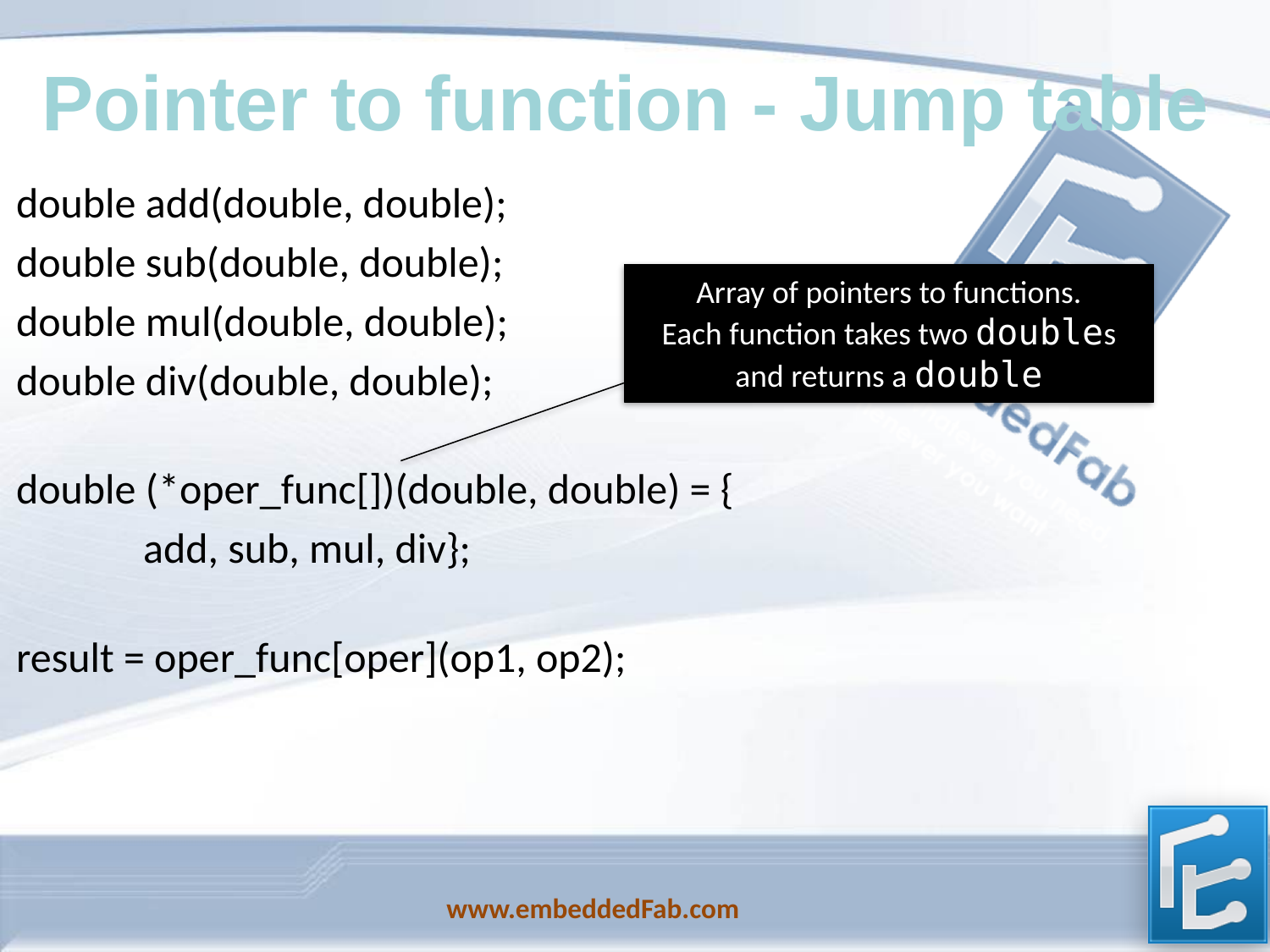

#
Pointer to function - Jump table
double add(double, double);
double sub(double, double);
double mul(double, double);
double div(double, double);

double (*oper_func[])(double, double) = {
	add, sub, mul, div};

result = oper_func[oper](op1, op2);

Array of pointers to functions.
Each function takes two doubles and returns a double